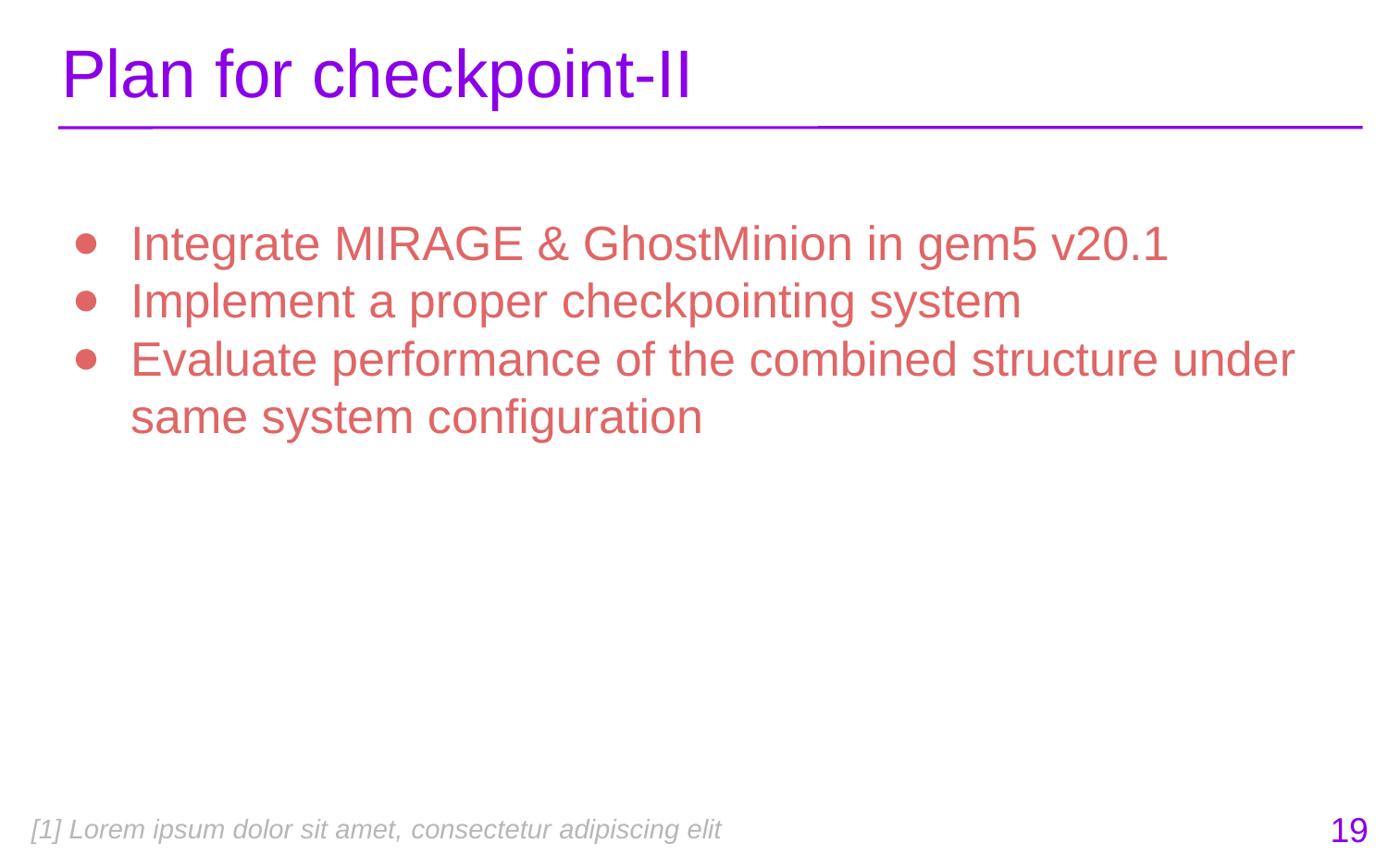

# Plan for checkpoint-II
Integrate MIRAGE & GhostMinion in gem5 v20.1
Implement a proper checkpointing system
Evaluate performance of the combined structure under same system configuration
19
[1] Lorem ipsum dolor sit amet, consectetur adipiscing elit